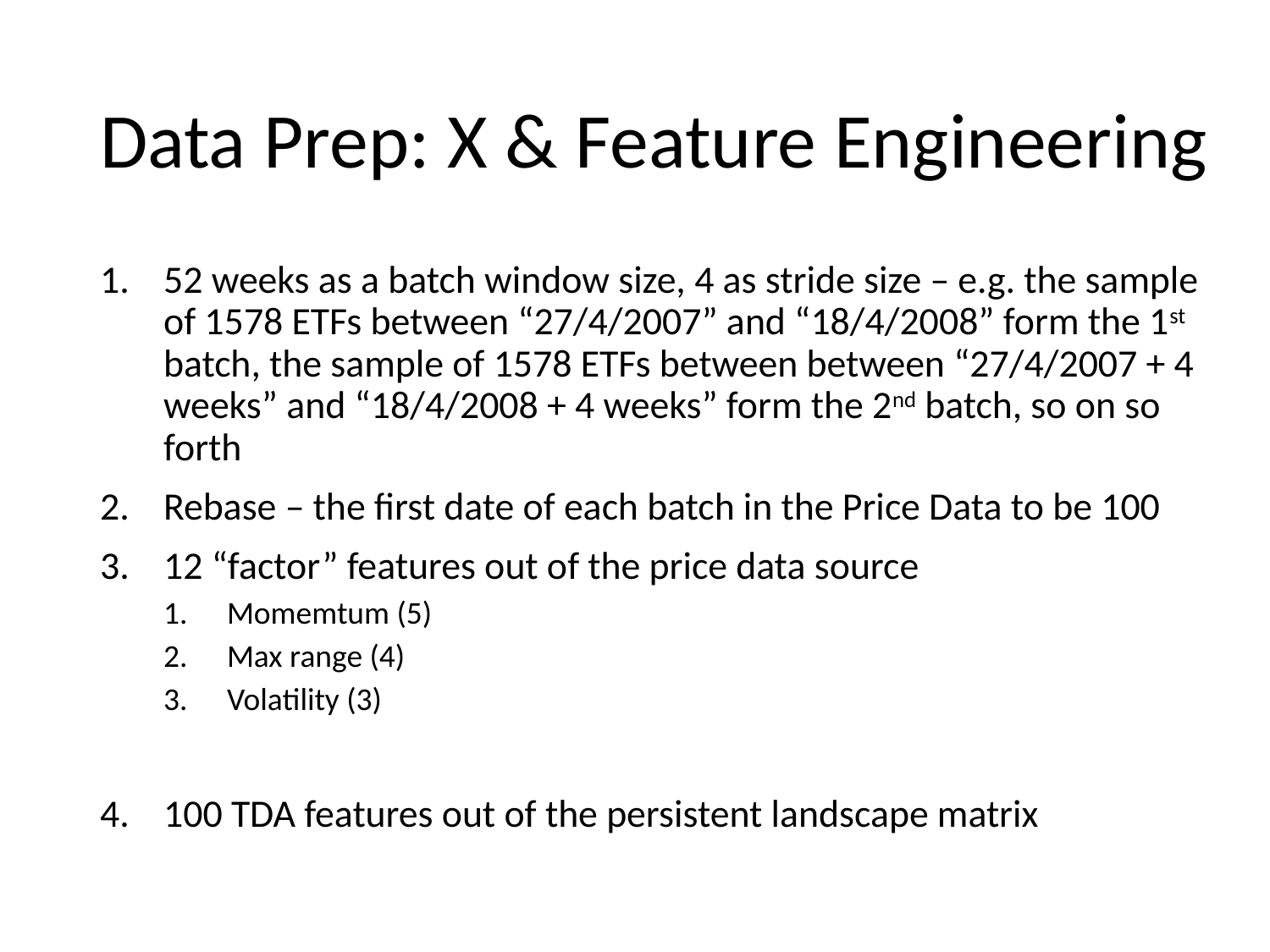

# Data Prep: X & Feature Engineering
52 weeks as a batch window size, 4 as stride size – e.g. the sample of 1578 ETFs between “27/4/2007” and “18/4/2008” form the 1st batch, the sample of 1578 ETFs between between “27/4/2007 + 4 weeks” and “18/4/2008 + 4 weeks” form the 2nd batch, so on so forth
Rebase – the first date of each batch in the Price Data to be 100
12 “factor” features out of the price data source
Momemtum (5)
Max range (4)
Volatility (3)

100 TDA features out of the persistent landscape matrix